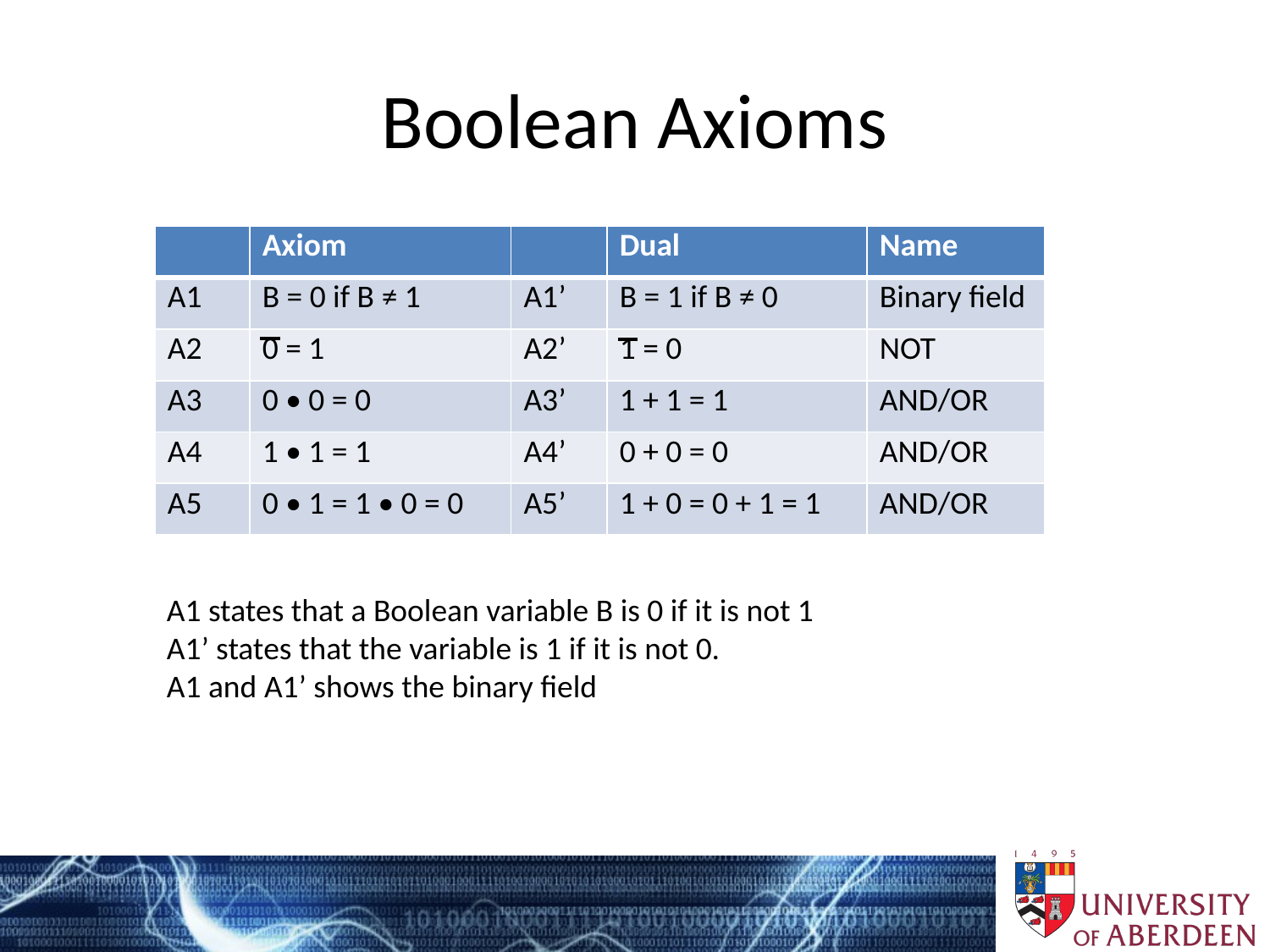

# Boolean Axioms
|  | Axiom |  | Dual | Name |
| --- | --- | --- | --- | --- |
| A1 | B = 0 if B ≠ 1 | A1’ | B = 1 if B ≠ 0 | Binary field |
| A2 | 0 = 1 | A2’ | 1 = 0 | NOT |
| A3 | 0 • 0 = 0 | A3’ | 1 + 1 = 1 | AND/OR |
| A4 | 1 • 1 = 1 | A4’ | 0 + 0 = 0 | AND/OR |
| A5 | 0 • 1 = 1 • 0 = 0 | A5’ | 1 + 0 = 0 + 1 = 1 | AND/OR |
A1 states that a Boolean variable B is 0 if it is not 1
A1’ states that the variable is 1 if it is not 0.
A1 and A1’ shows the binary field